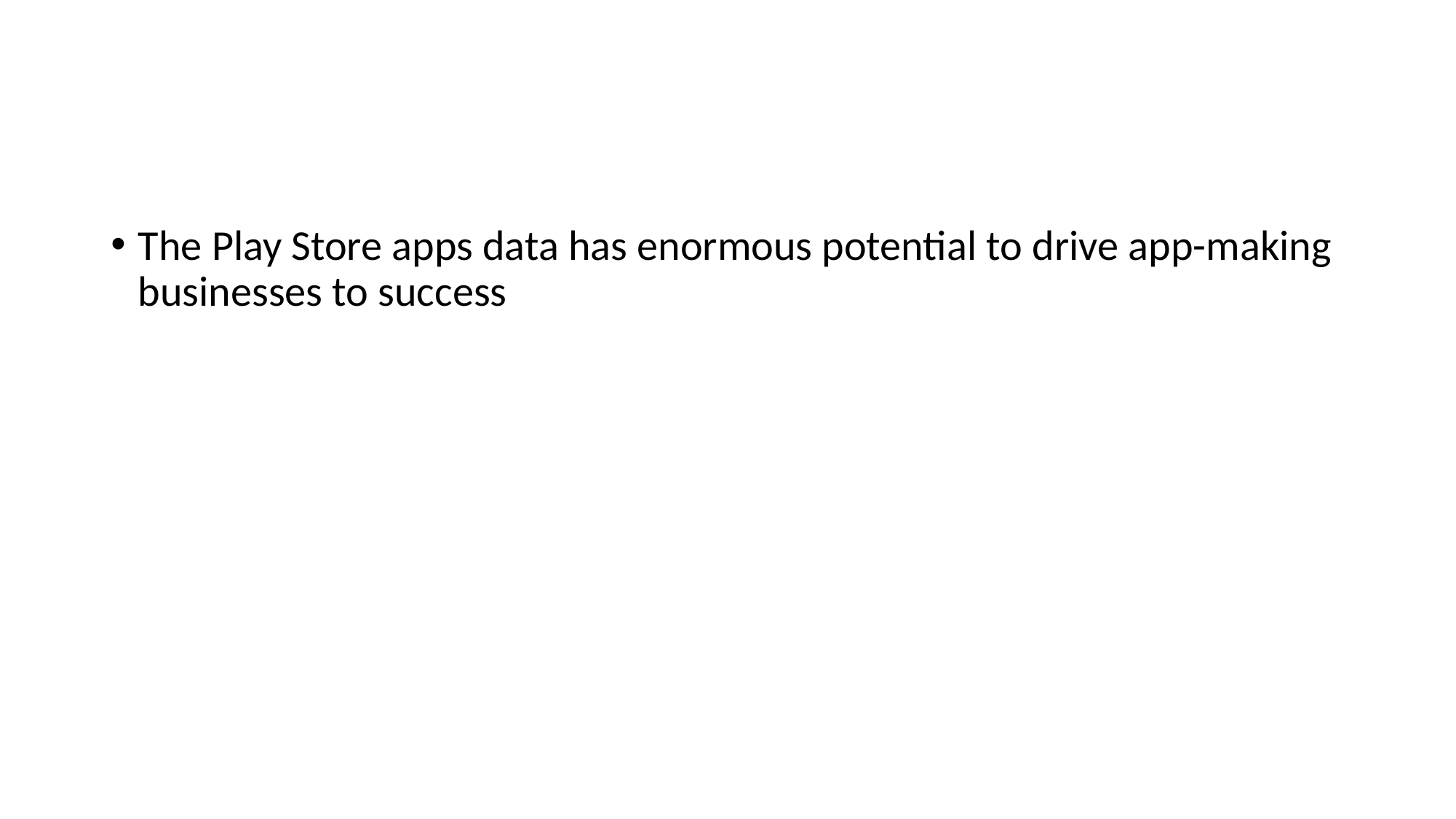

#
The Play Store apps data has enormous potential to drive app-making businesses to success